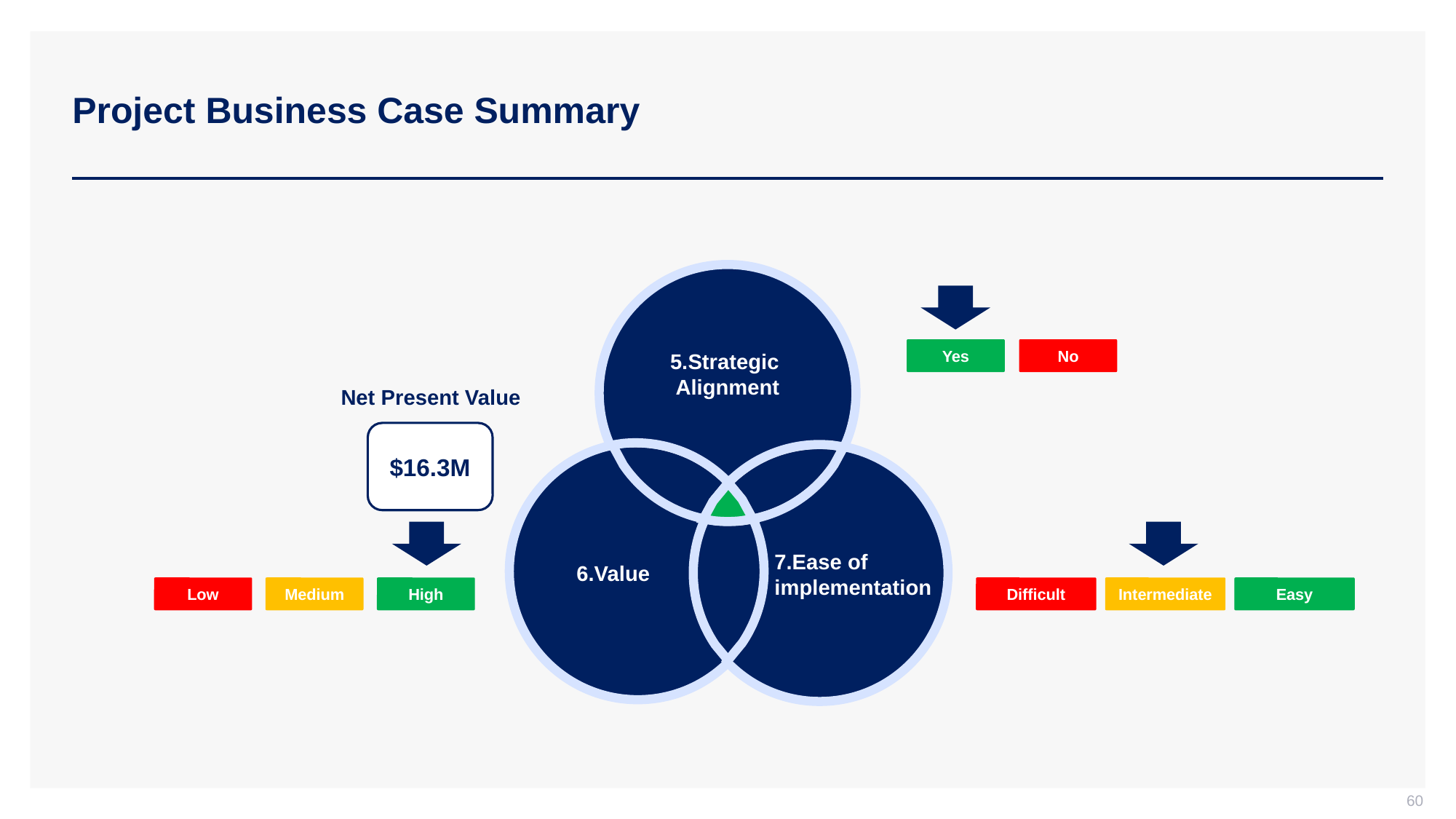

# Project Business Case Summary
5.Strategic
Alignment

Yes
No
Net Present Value
$16.3M

           6.Value
7.Ease of implementation

Low
Medium
High
Difficult
Intermediate
Easy
60